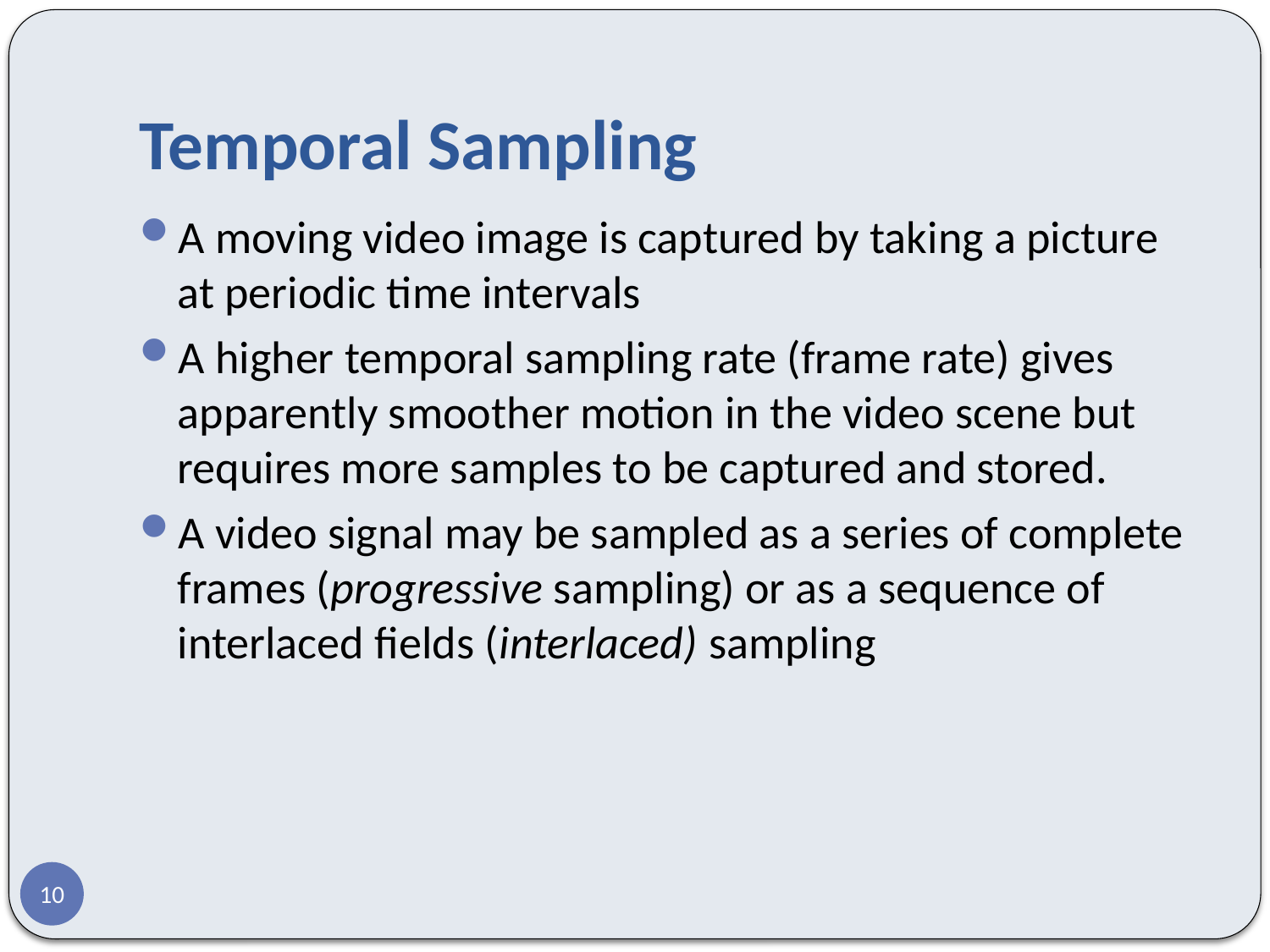

# Temporal Sampling
A moving video image is captured by taking a picture at periodic time intervals
A higher temporal sampling rate (frame rate) gives apparently smoother motion in the video scene but requires more samples to be captured and stored.
A video signal may be sampled as a series of complete frames (progressive sampling) or as a sequence of interlaced fields (interlaced) sampling
10